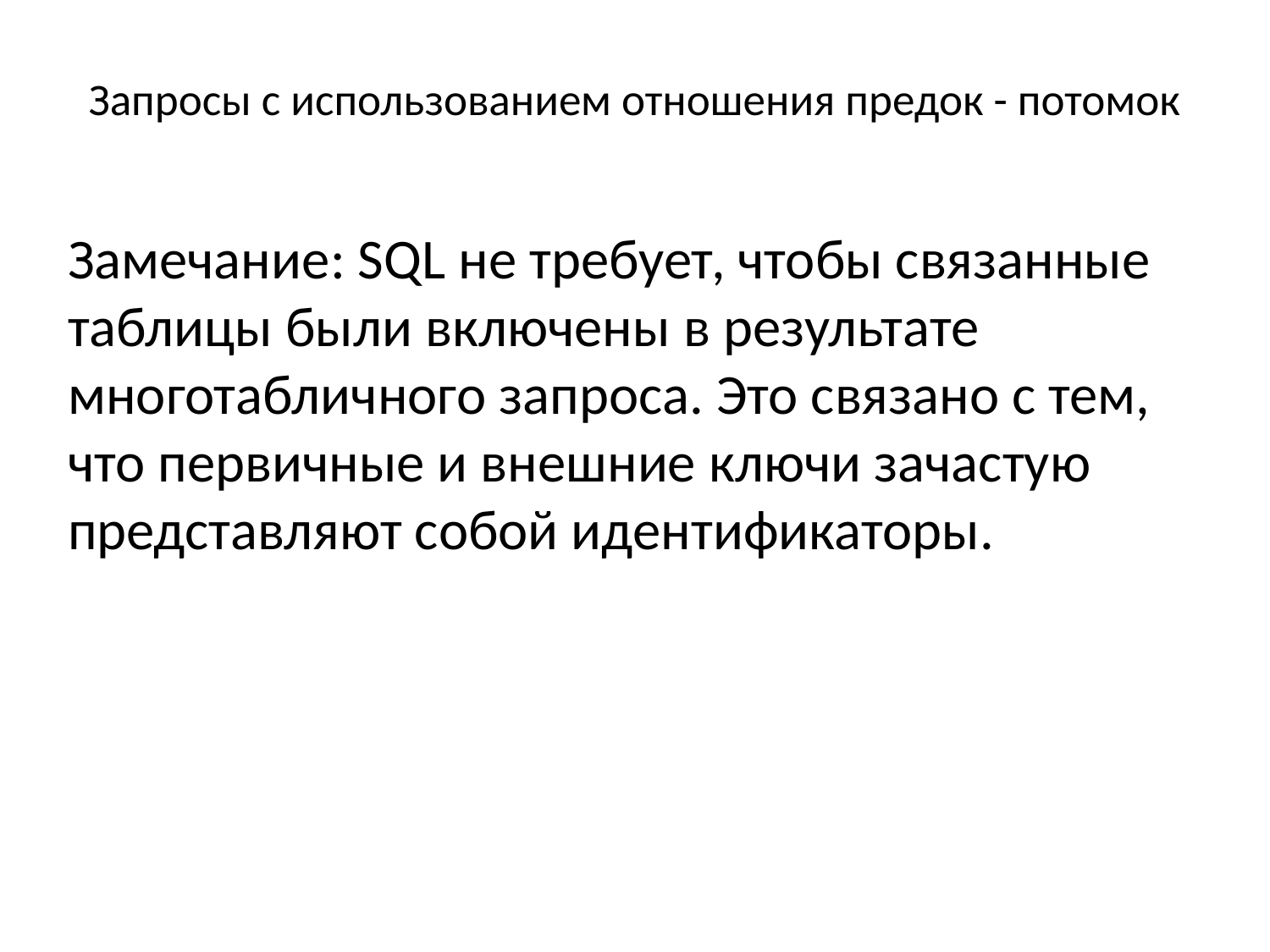

# Запросы с использованием отношения предок - потомок
Замечание: SQL не требует, чтобы связанные таблицы были включены в результате многотабличного запроса. Это связано с тем, что первичные и внешние ключи зачастую представляют собой идентификаторы.